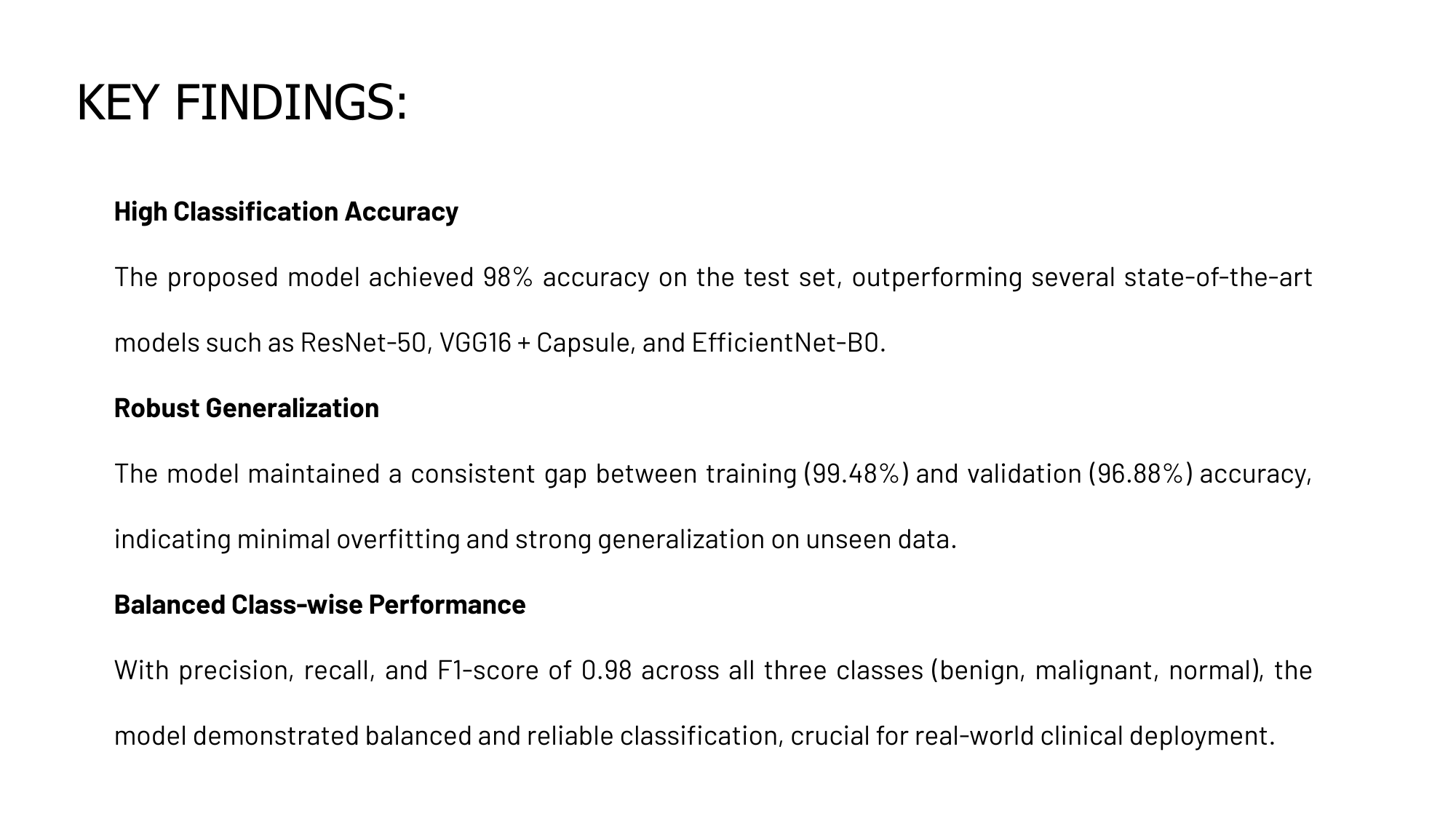

KEY FINDINGS:
High Classification Accuracy
The proposed model achieved 98% accuracy on the test set, outperforming several state-of-the-art models such as ResNet-50, VGG16 + Capsule, and EfficientNet-B0.
Robust Generalization
The model maintained a consistent gap between training (99.48%) and validation (96.88%) accuracy, indicating minimal overfitting and strong generalization on unseen data.
Balanced Class-wise Performance
With precision, recall, and F1-score of 0.98 across all three classes (benign, malignant, normal), the model demonstrated balanced and reliable classification, crucial for real-world clinical deployment.